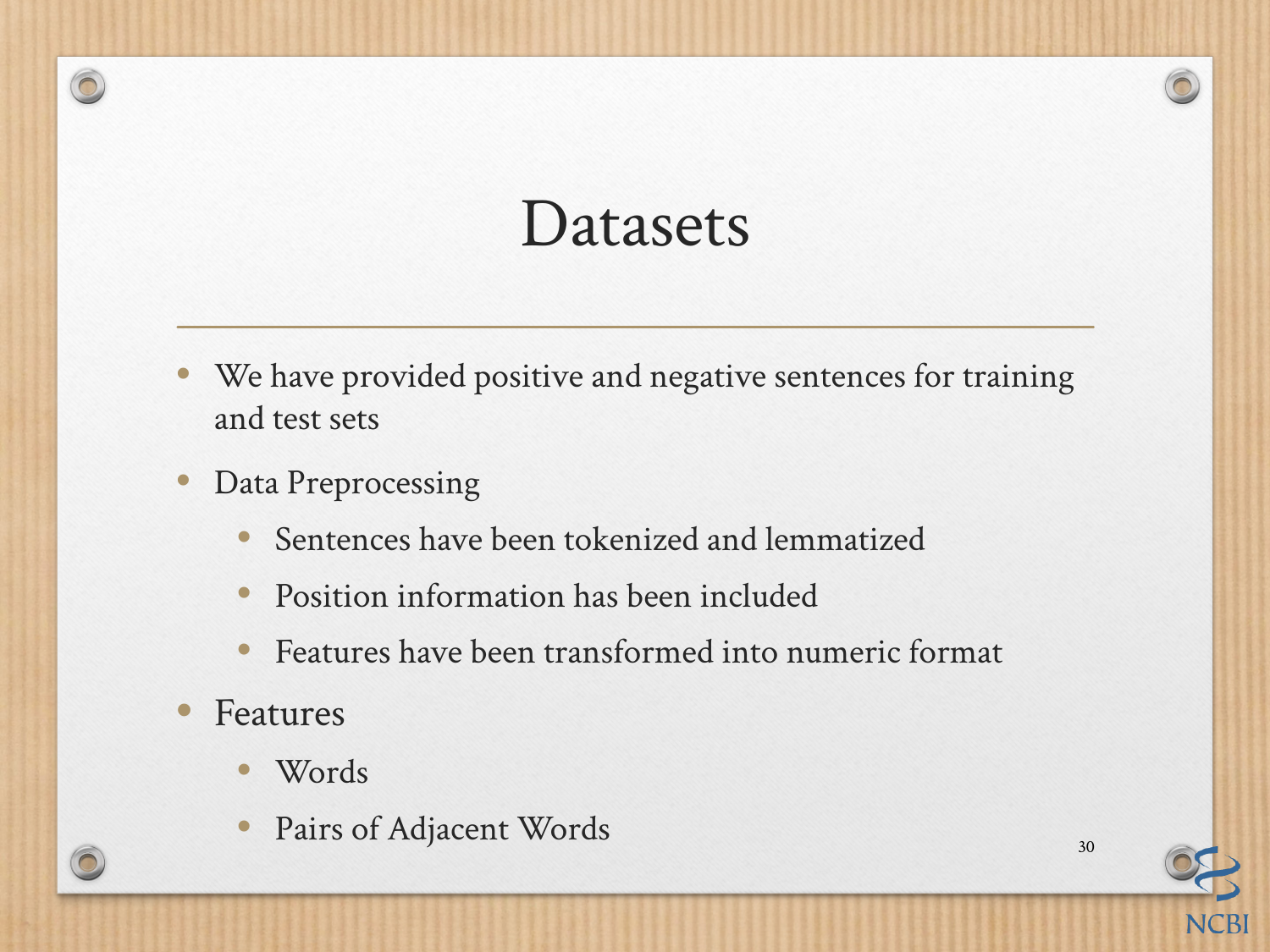

# Datasets
We have provided positive and negative sentences for training and test sets
Data Preprocessing
Sentences have been tokenized and lemmatized
Position information has been included
Features have been transformed into numeric format
Features
Words
Pairs of Adjacent Words

30